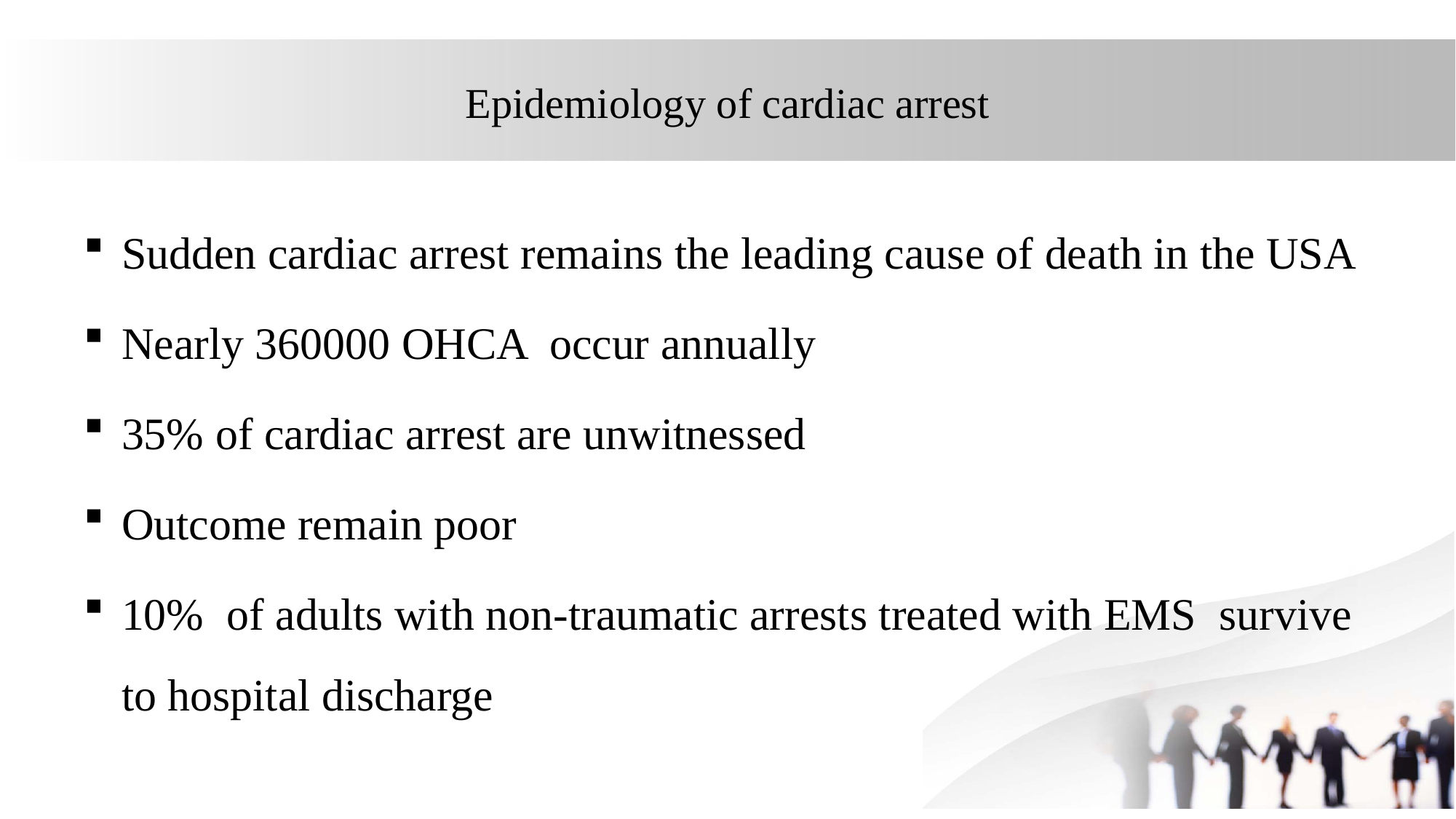

# Epidemiology of cardiac arrest
Sudden cardiac arrest remains the leading cause of death in the USA
Nearly 360000 OHCA  occur annually
35% of cardiac arrest are unwitnessed
Outcome remain poor
10%  of adults with non-traumatic arrests treated with EMS  survive to hospital discharge